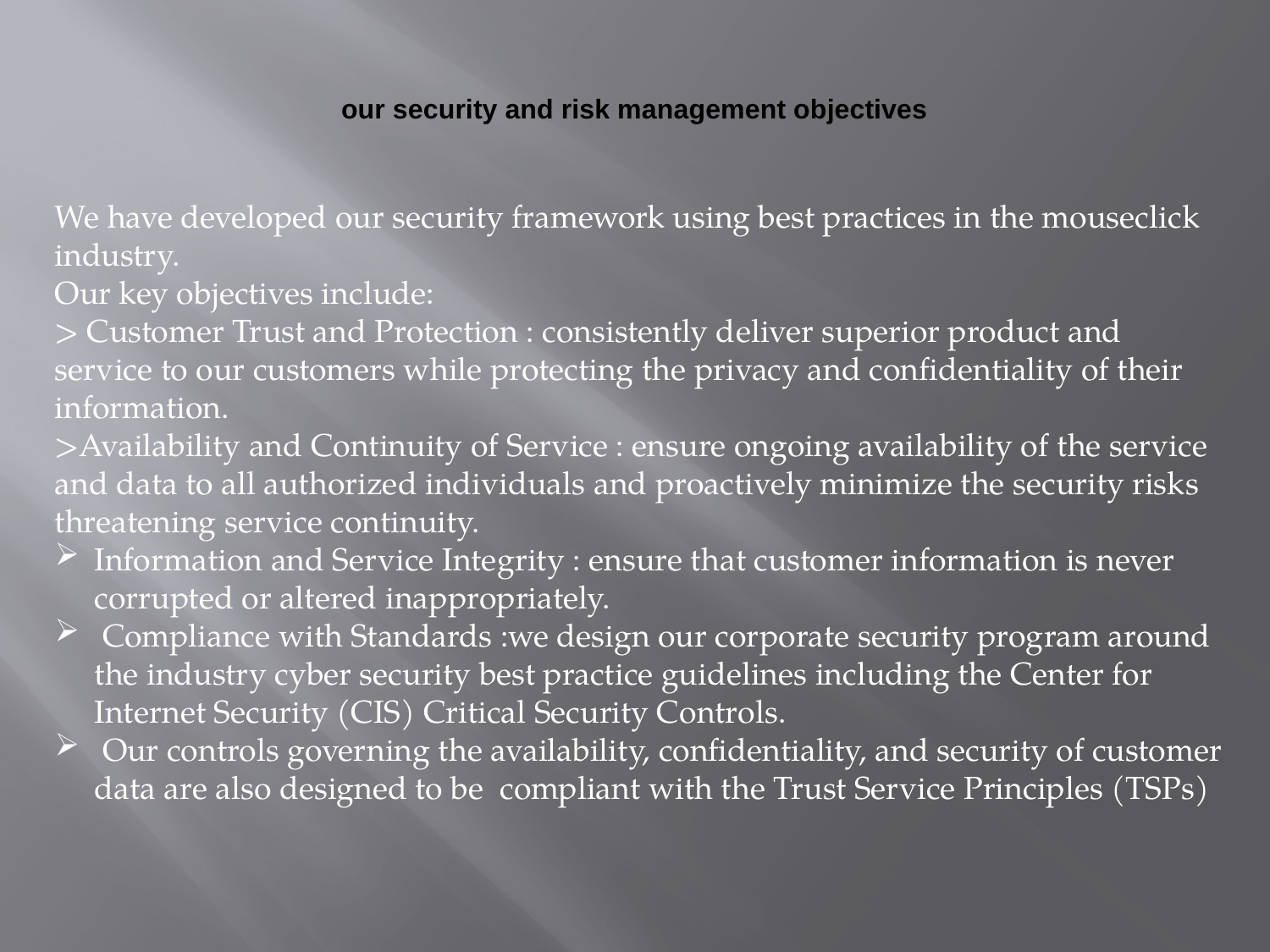

# our security and risk management objectives
We have developed our security framework using best practices in the mouseclick  industry.
Our key objectives include:
> Customer Trust and Protection : consistently deliver superior product and service to our customers while protecting the privacy and confidentiality of their information.
>Availability and Continuity of Service : ensure ongoing availability of the service and data to all authorized individuals and proactively minimize the security risks threatening service continuity.
Information and Service Integrity : ensure that customer information is never corrupted or altered inappropriately.
 Compliance with Standards :we design our corporate security program around the industry cyber security best practice guidelines including the Center for Internet Security (CIS) Critical Security Controls.
 Our controls governing the availability, confidentiality, and security of customer data are also designed to be  compliant with the Trust Service Principles (TSPs)